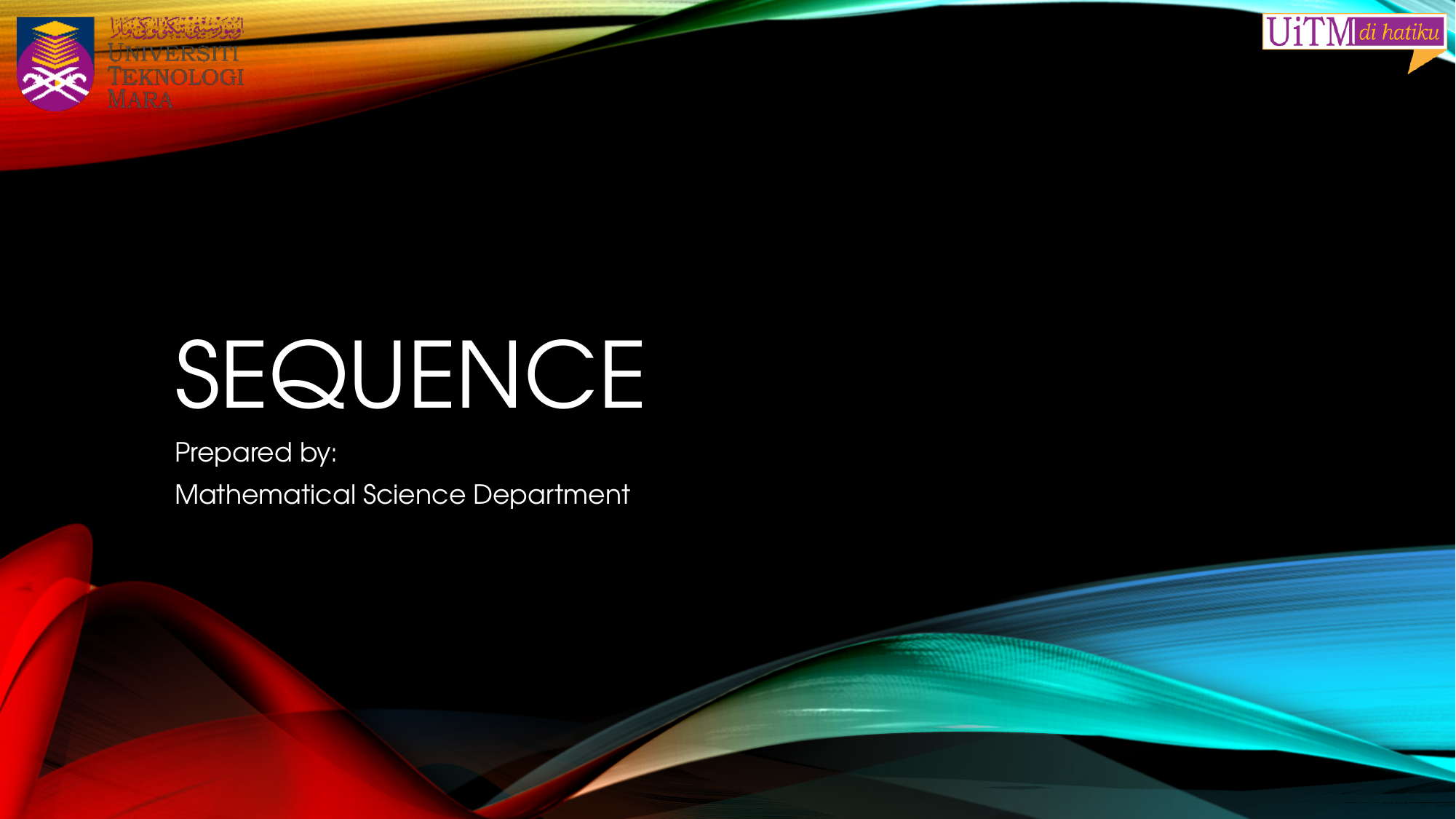

# sequence
Prepared by:
Mathematical Science Department